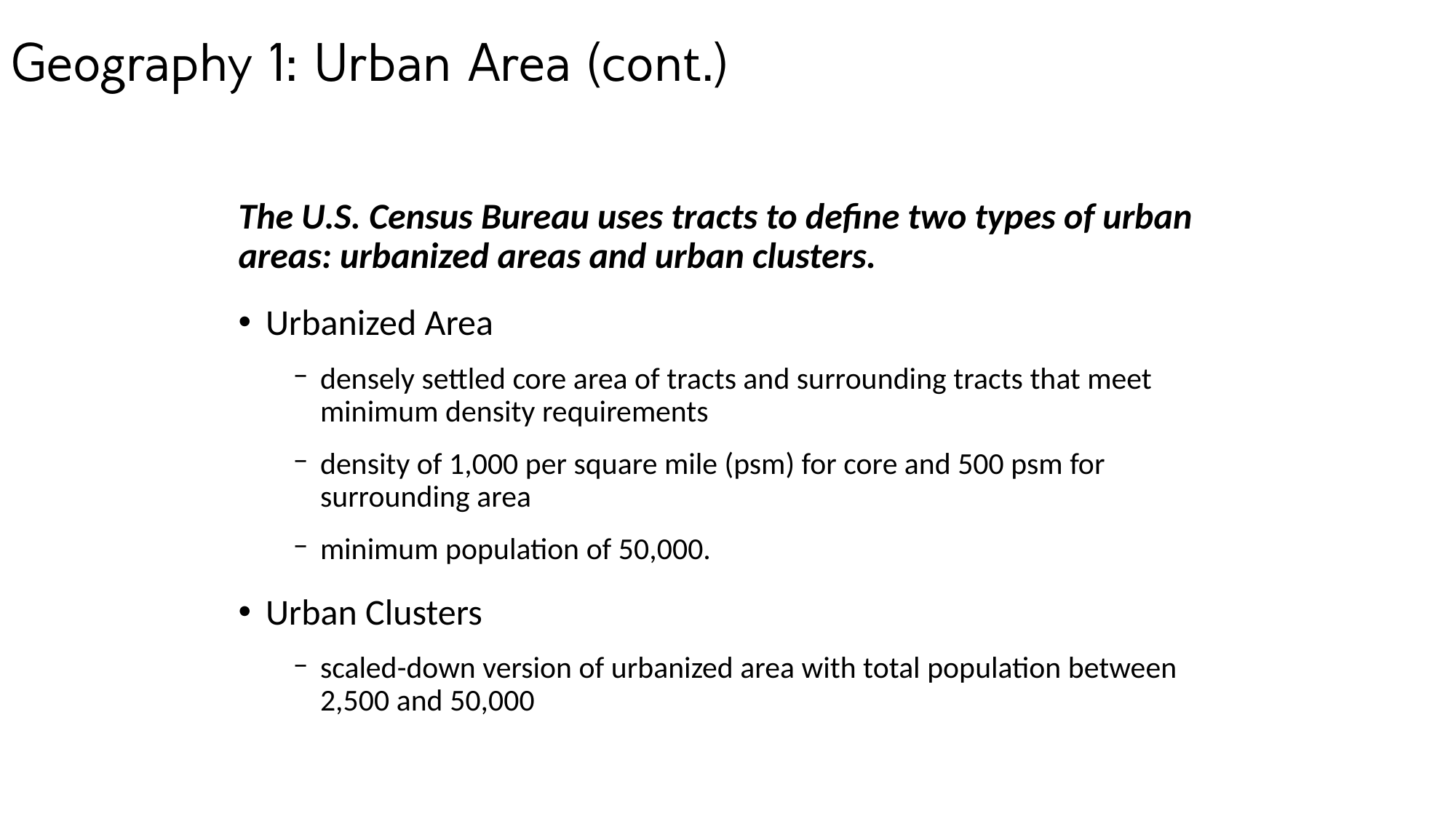

# Geography 1: Urban Area (cont.)
The U.S. Census Bureau uses tracts to define two types of urban areas: urbanized areas and urban clusters.
Urbanized Area
densely settled core area of tracts and surrounding tracts that meet minimum density requirements
density of 1,000 per square mile (psm) for core and 500 psm for surrounding area
minimum population of 50,000.
Urban Clusters
scaled-down version of urbanized area with total population between 2,500 and 50,000